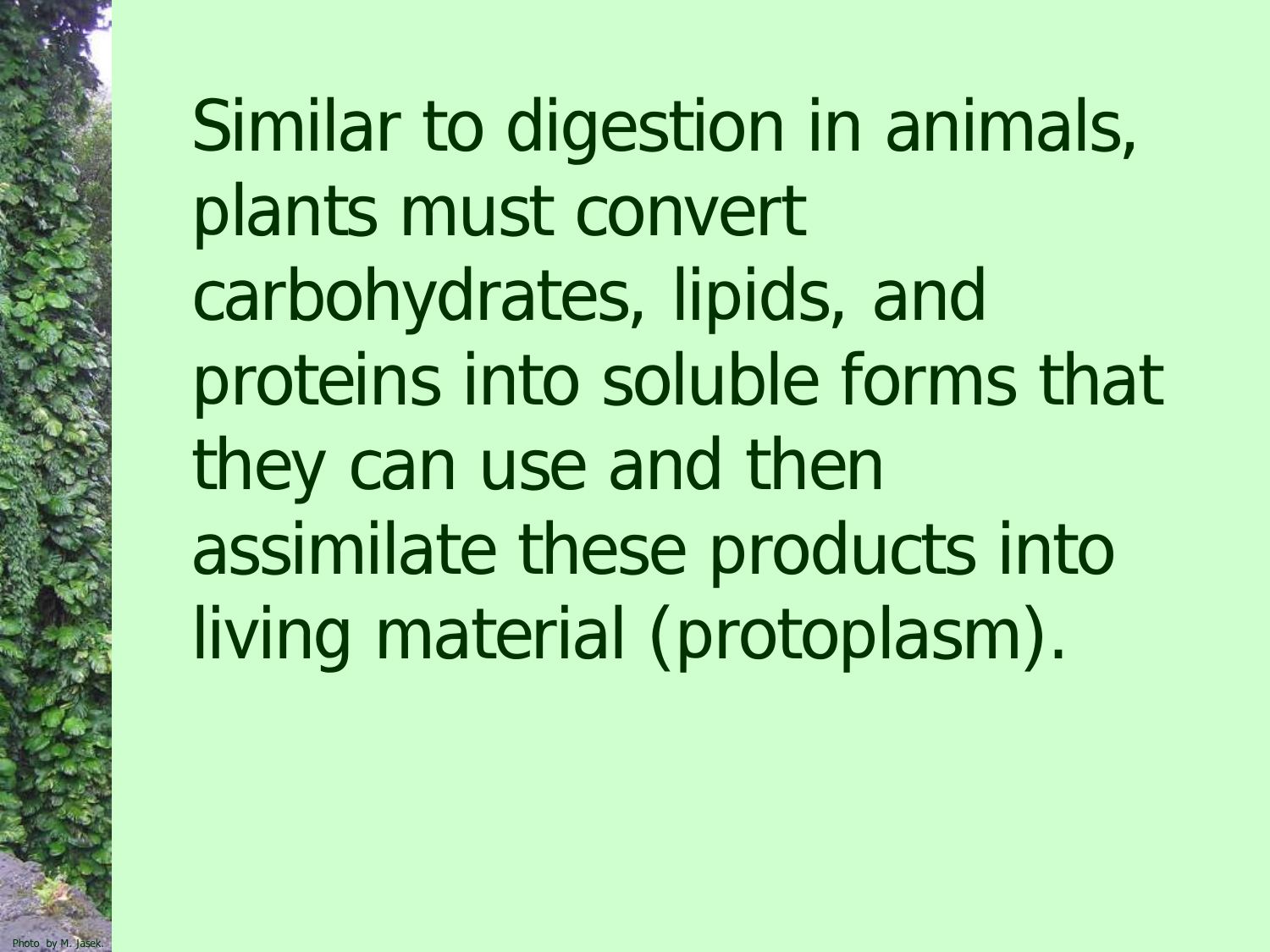

Similar to digestion in animals, plants must convert carbohydrates, lipids, and proteins into soluble forms that they can use and then assimilate these products into living material (protoplasm).